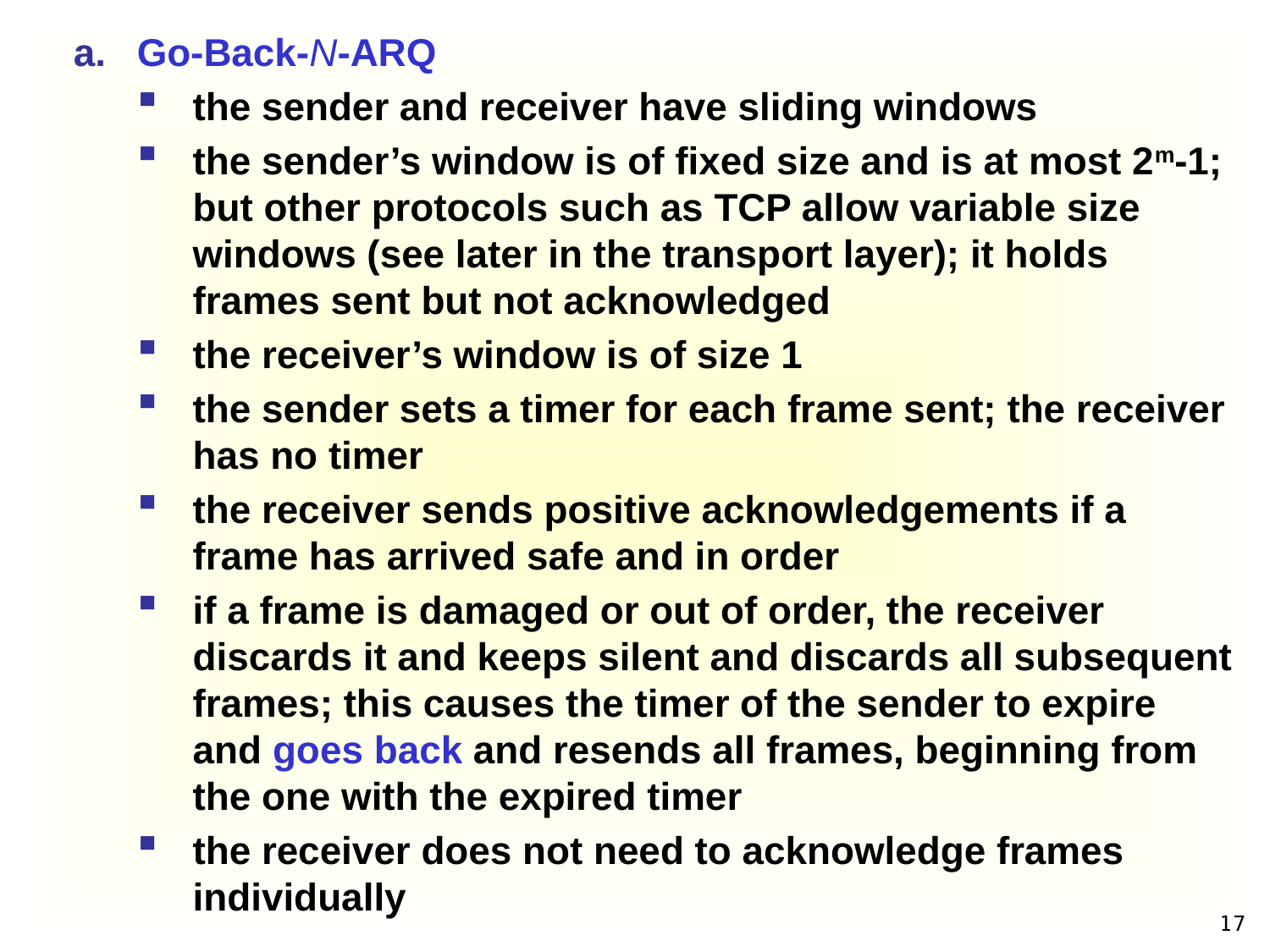

Go-Back-N-ARQ
the sender and receiver have sliding windows
the sender’s window is of fixed size and is at most 2m-1; but other protocols such as TCP allow variable size windows (see later in the transport layer); it holds frames sent but not acknowledged
the receiver’s window is of size 1
the sender sets a timer for each frame sent; the receiver has no timer
the receiver sends positive acknowledgements if a frame has arrived safe and in order
if a frame is damaged or out of order, the receiver discards it and keeps silent and discards all subsequent frames; this causes the timer of the sender to expire and goes back and resends all frames, beginning from the one with the expired timer
the receiver does not need to acknowledge frames individually
17